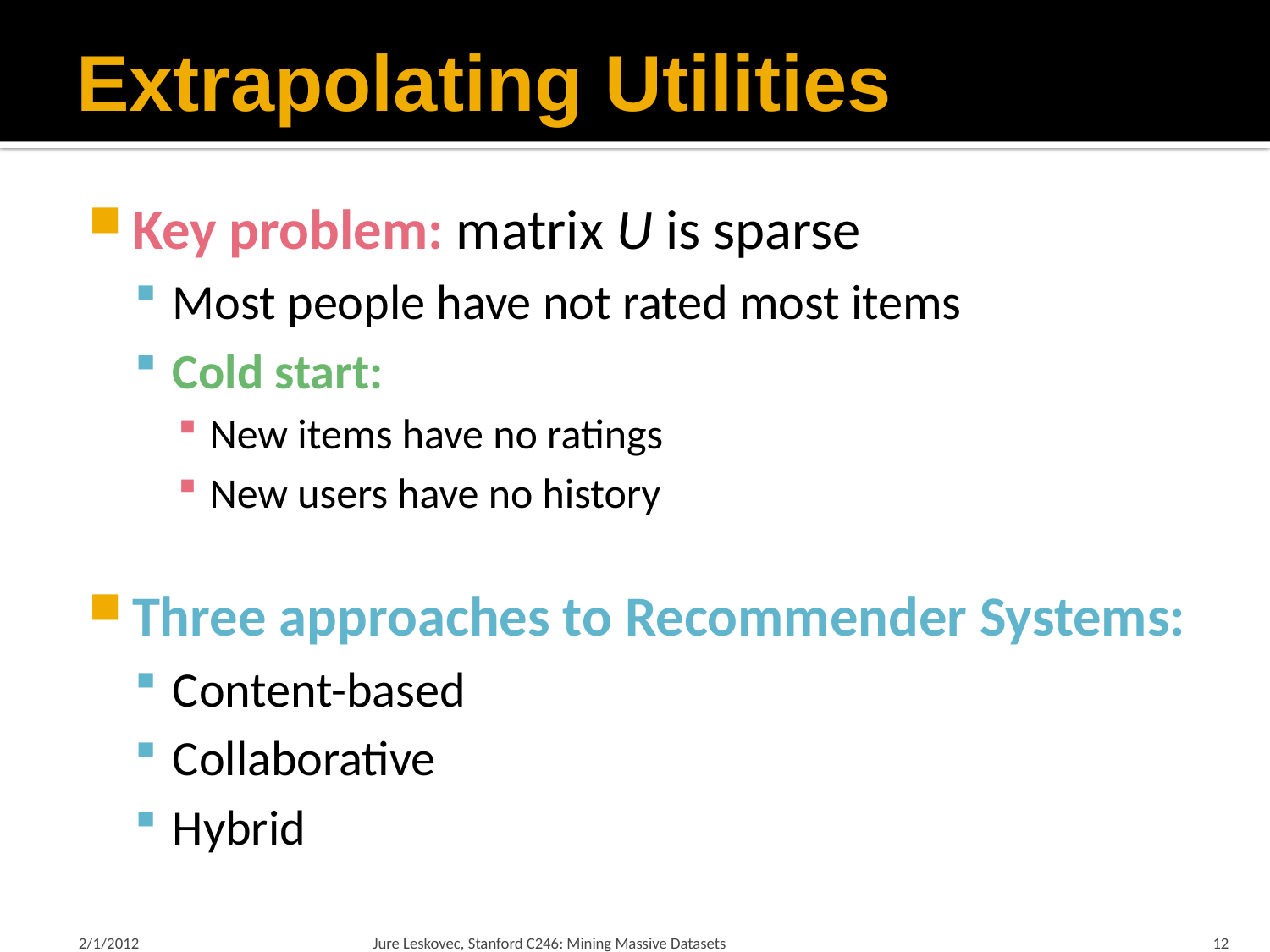

# Extrapolating Utilities
Key problem: matrix U is sparse
Most people have not rated most items
Cold start:
New items have no ratings
New users have no history

Three approaches to Recommender Systems:
Content-based
Collaborative
Hybrid
2/1/2012
Jure Leskovec, Stanford C246: Mining Massive Datasets
12